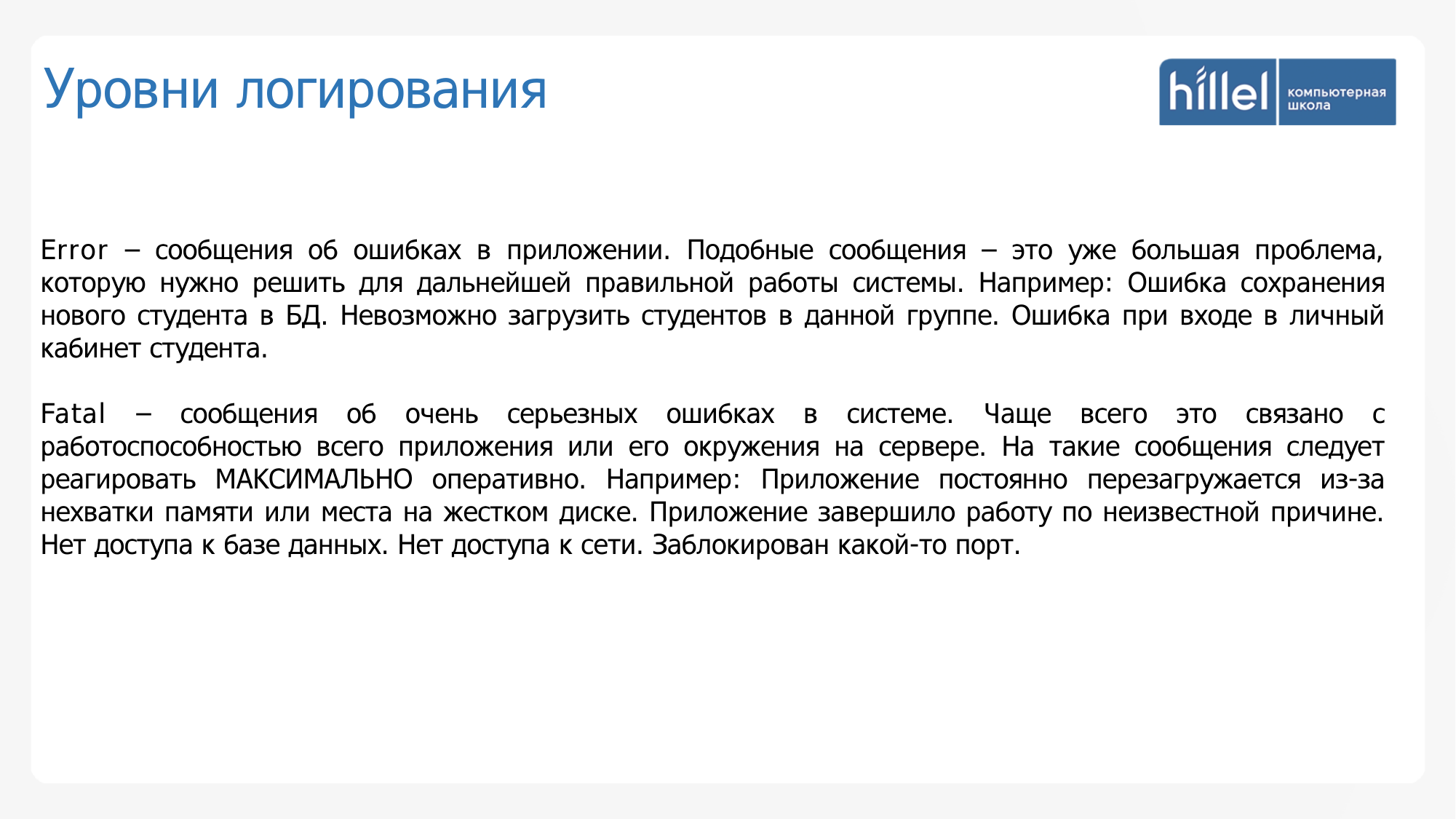

Уровни логирования
Error – сообщения об ошибках в приложении. Подобные сообщения – это уже большая проблема, которую нужно решить для дальнейшей правильной работы системы. Например: Ошибка сохранения нового студента в БД. Невозможно загрузить студентов в данной группе. Ошибка при входе в личный кабинет студента.

Fatal – сообщения об очень серьезных ошибках в системе. Чаще всего это связано с работоспособностью всего приложения или его окружения на сервере. На такие сообщения следует реагировать МАКСИМАЛЬНО оперативно. Например: Приложение постоянно перезагружается из-за нехватки памяти или места на жестком диске. Приложение завершило работу по неизвестной причине. Нет доступа к базе данных. Нет доступа к сети. Заблокирован какой-то порт.